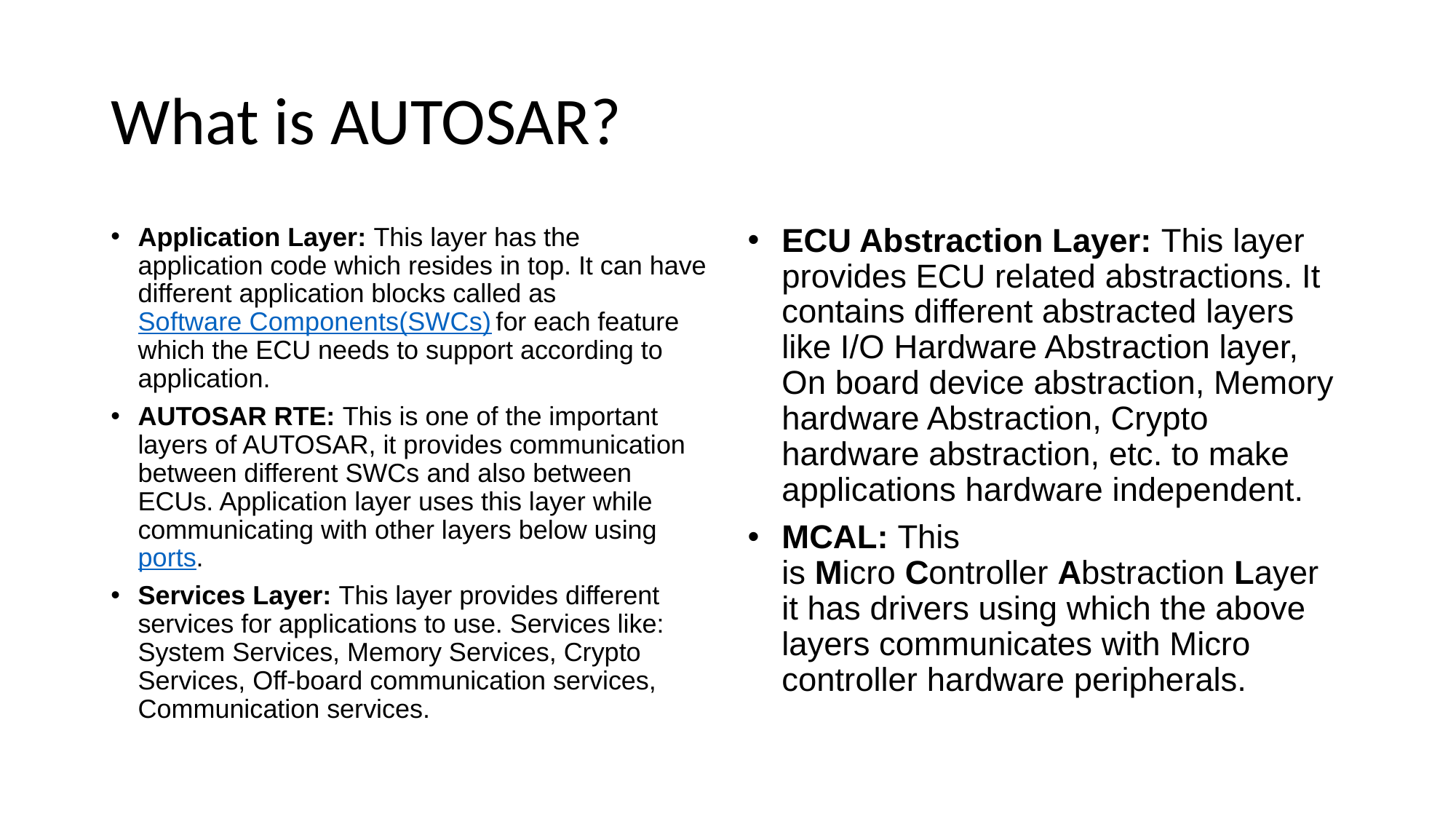

# What is AUTOSAR?
Application Layer: This layer has the application code which resides in top. It can have different application blocks called as Software Components(SWCs) for each feature which the ECU needs to support according to application.
AUTOSAR RTE: This is one of the important layers of AUTOSAR, it provides communication between different SWCs and also between ECUs. Application layer uses this layer while communicating with other layers below using ports.
Services Layer: This layer provides different services for applications to use. Services like: System Services, Memory Services, Crypto Services, Off-board communication services, Communication services.

ECU Abstraction Layer: This layer provides ECU related abstractions. It contains different abstracted layers like I/O Hardware Abstraction layer, On board device abstraction, Memory hardware Abstraction, Crypto hardware abstraction, etc. to make applications hardware independent.
MCAL: This is Micro Controller Abstraction Layer it has drivers using which the above layers communicates with Micro controller hardware peripherals.